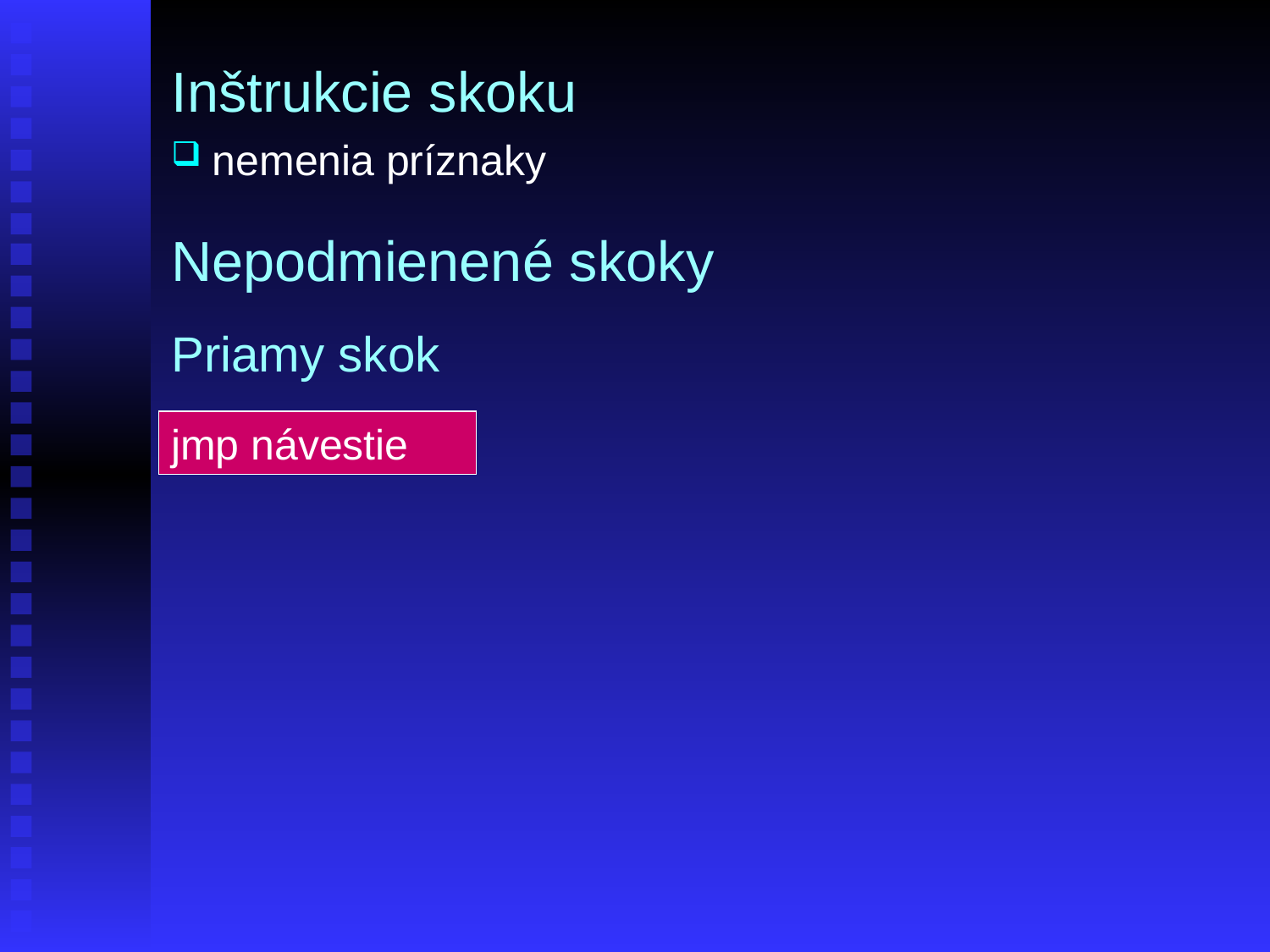

# Inštrukcie skoku
 nemenia príznaky
Nepodmienené skoky
Priamy skok
jmp návestie